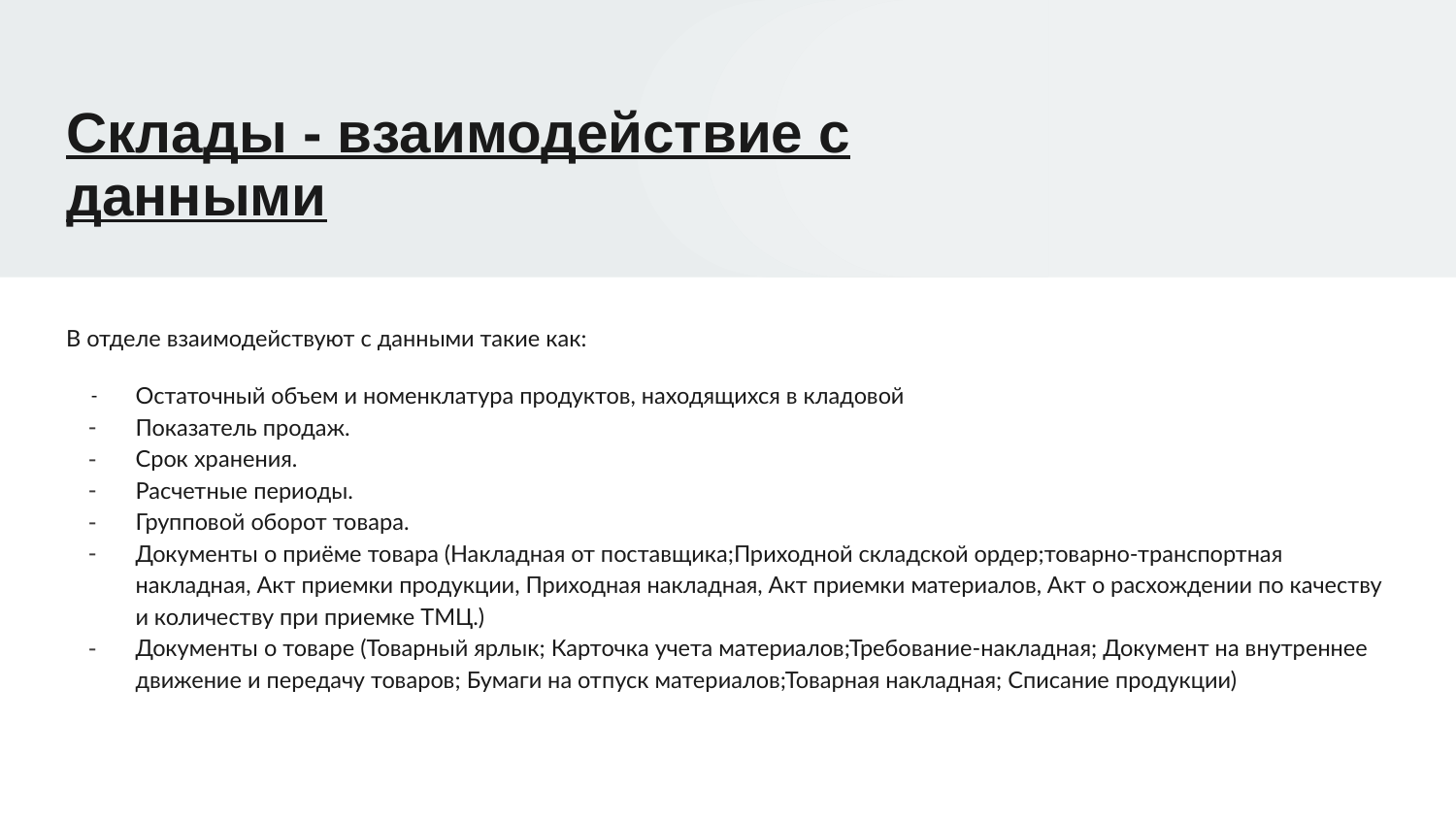

# Склады - взаимодействие с данными
В отделе взаимодействуют с данными такие как:
Остаточный объем и номенклатура продуктов, находящихся в кладовой
Показатель продаж.
Срок хранения.
Расчетные периоды.
Групповой оборот товара.
Документы о приёме товара (Накладная от поставщика;Приходной складской ордер;товарно-транспортная накладная, Акт приемки продукции, Приходная накладная, Акт приемки материалов, Акт о расхождении по качеству и количеству при приемке ТМЦ.)
Документы о товаре (Товарный ярлык; Карточка учета материалов;Требование-накладная; Документ на внутреннее движение и передачу товаров; Бумаги на отпуск материалов;Товарная накладная; Списание продукции)